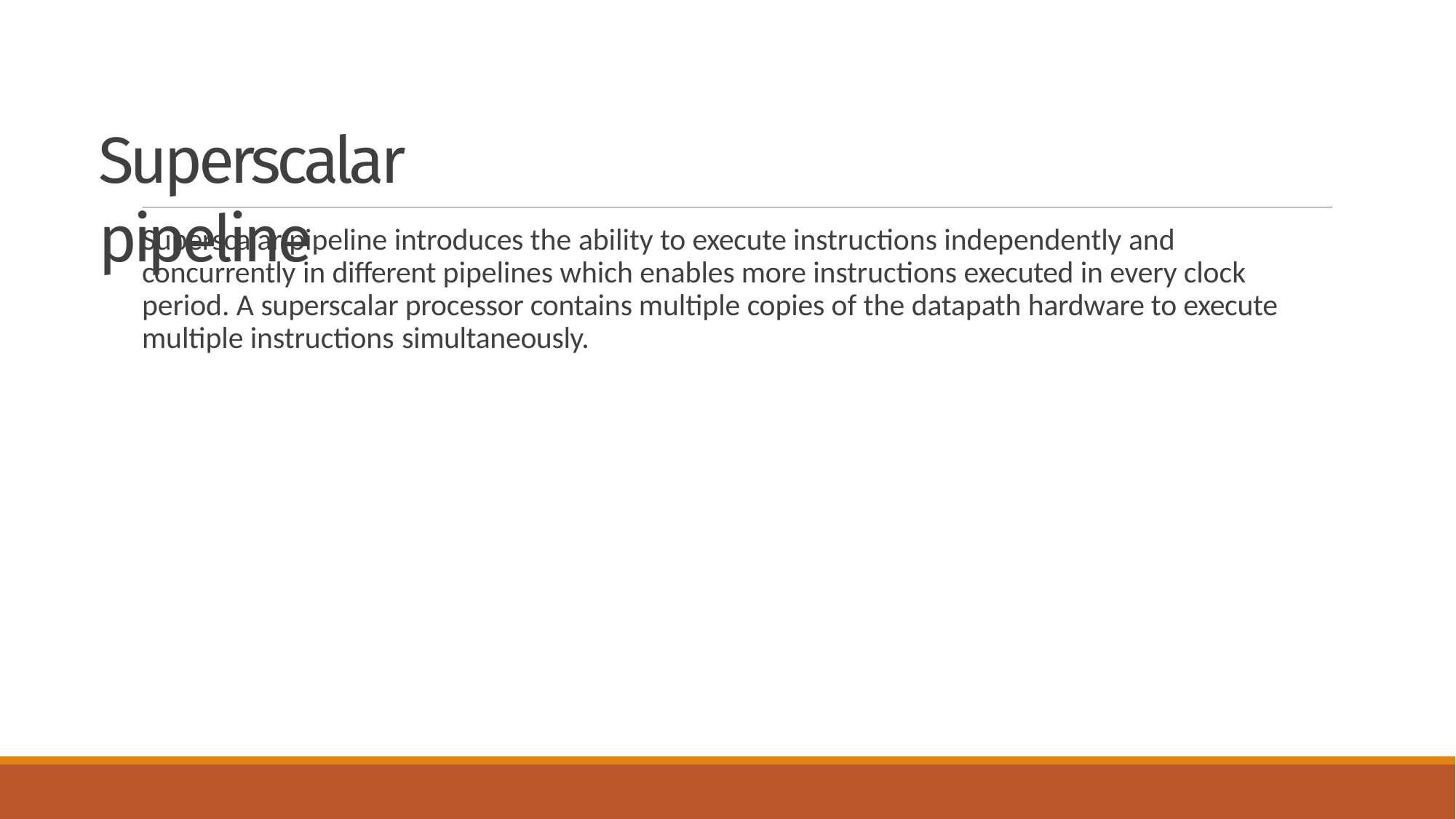

# Superscalar pipeline

Superscalar pipeline introduces the ability to execute instructions independently and  concurrently in different pipelines which enables more instructions executed in every clock  period. A superscalar processor contains multiple copies of the datapath hardware to execute  multiple instructions simultaneously.